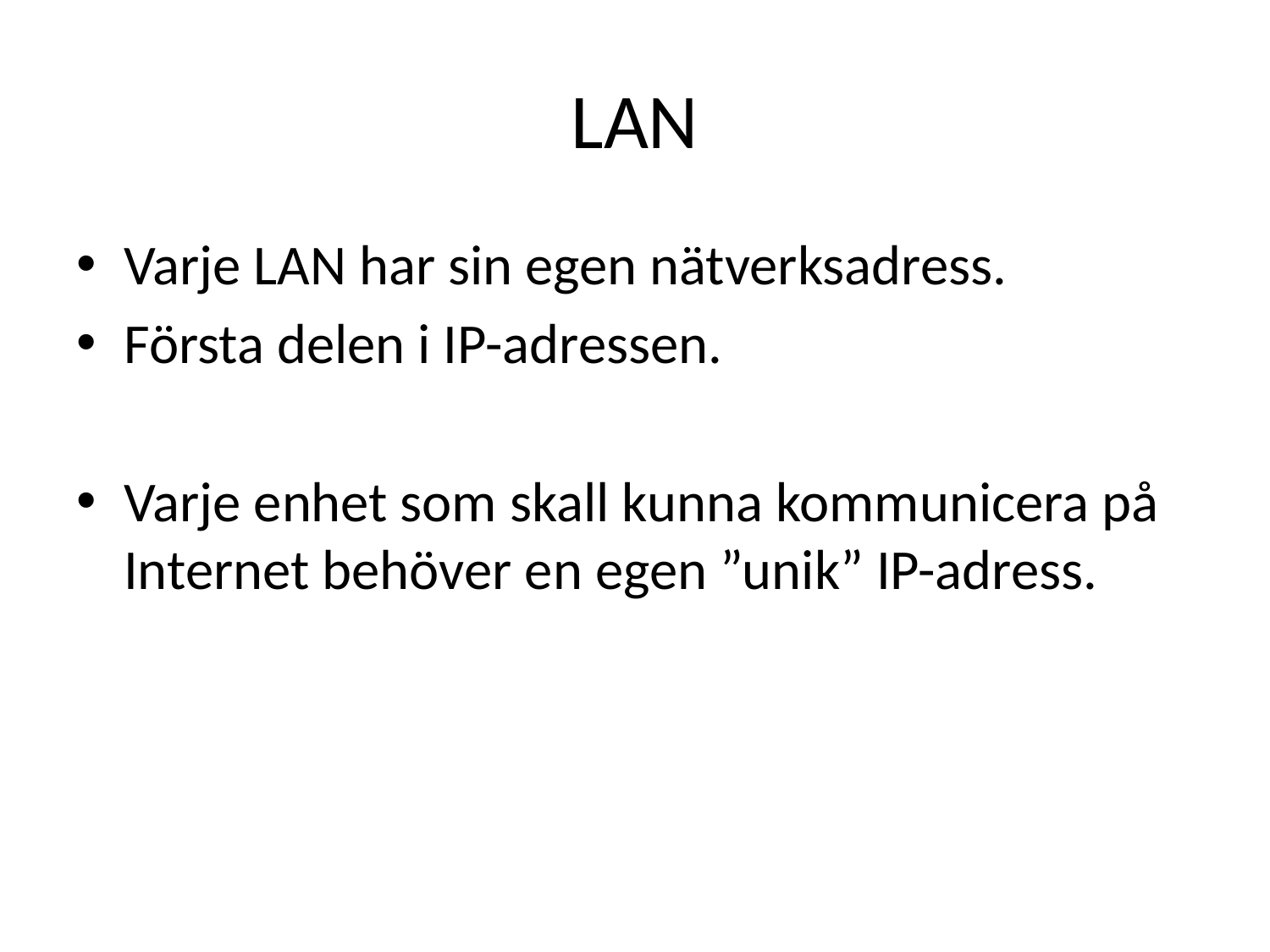

# LAN
Varje LAN har sin egen nätverksadress.
Första delen i IP-adressen.

Varje enhet som skall kunna kommunicera på Internet behöver en egen ”unik” IP-adress.